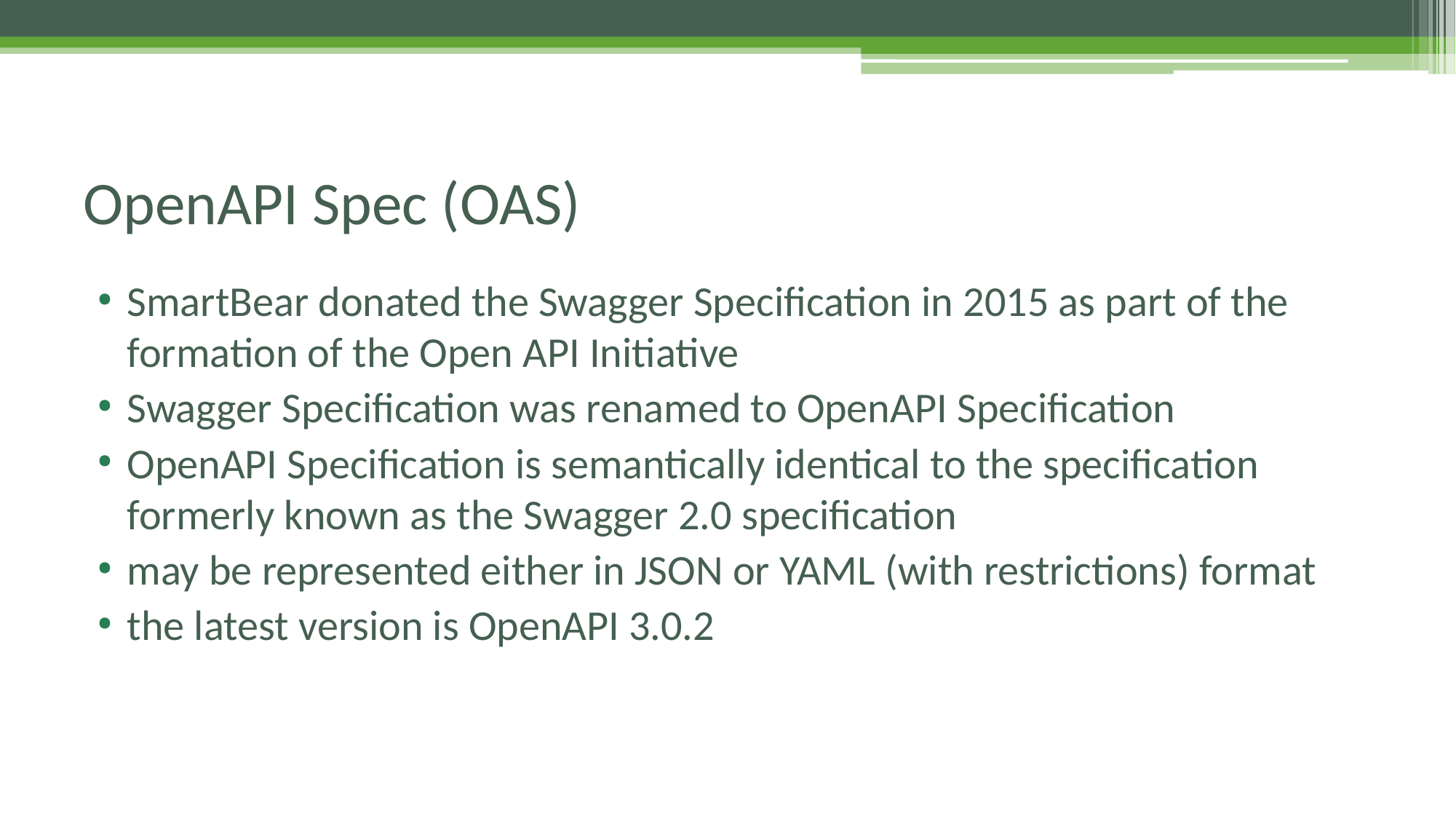

# OpenAPI Spec (OAS)
SmartBear donated the Swagger Specification in 2015 as part of the formation of the Open API Initiative
Swagger Specification was renamed to OpenAPI Specification
OpenAPI Specification is semantically identical to the specification formerly known as the Swagger 2.0 specification
may be represented either in JSON or YAML (with restrictions) format
the latest version is OpenAPI 3.0.2